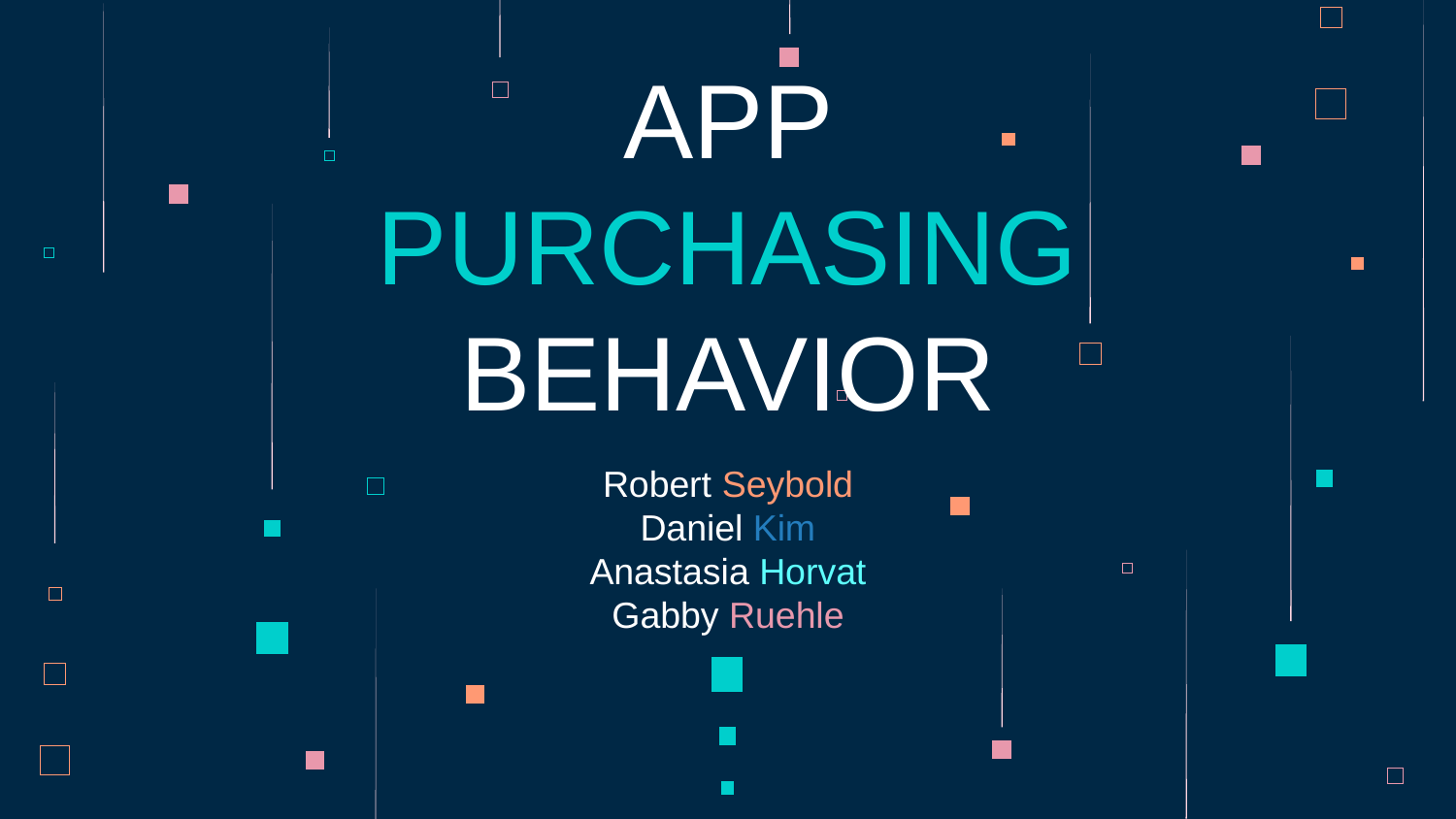

# APP PURCHASING BEHAVIOR

Robert Seybold
Daniel Kim
Anastasia Horvat
Gabby Ruehle